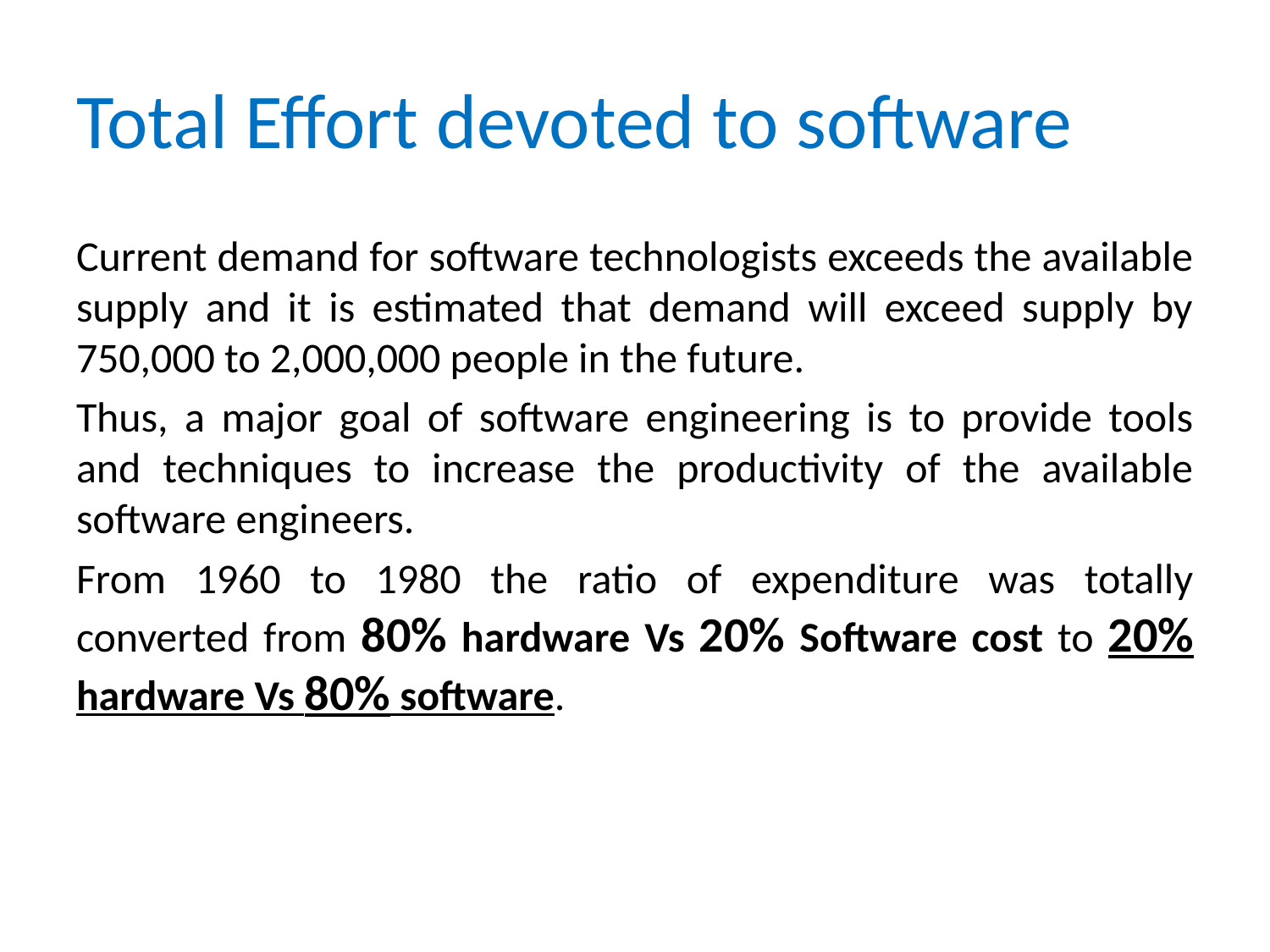

# Total Effort devoted to software
Current demand for software technologists exceeds the available supply and it is estimated that demand will exceed supply by 750,000 to 2,000,000 people in the future.
Thus, a major goal of software engineering is to provide tools and techniques to increase the productivity of the available software engineers.
From 1960 to 1980 the ratio of expenditure was totally converted from 80% hardware Vs 20% Software cost to 20% hardware Vs 80% software.